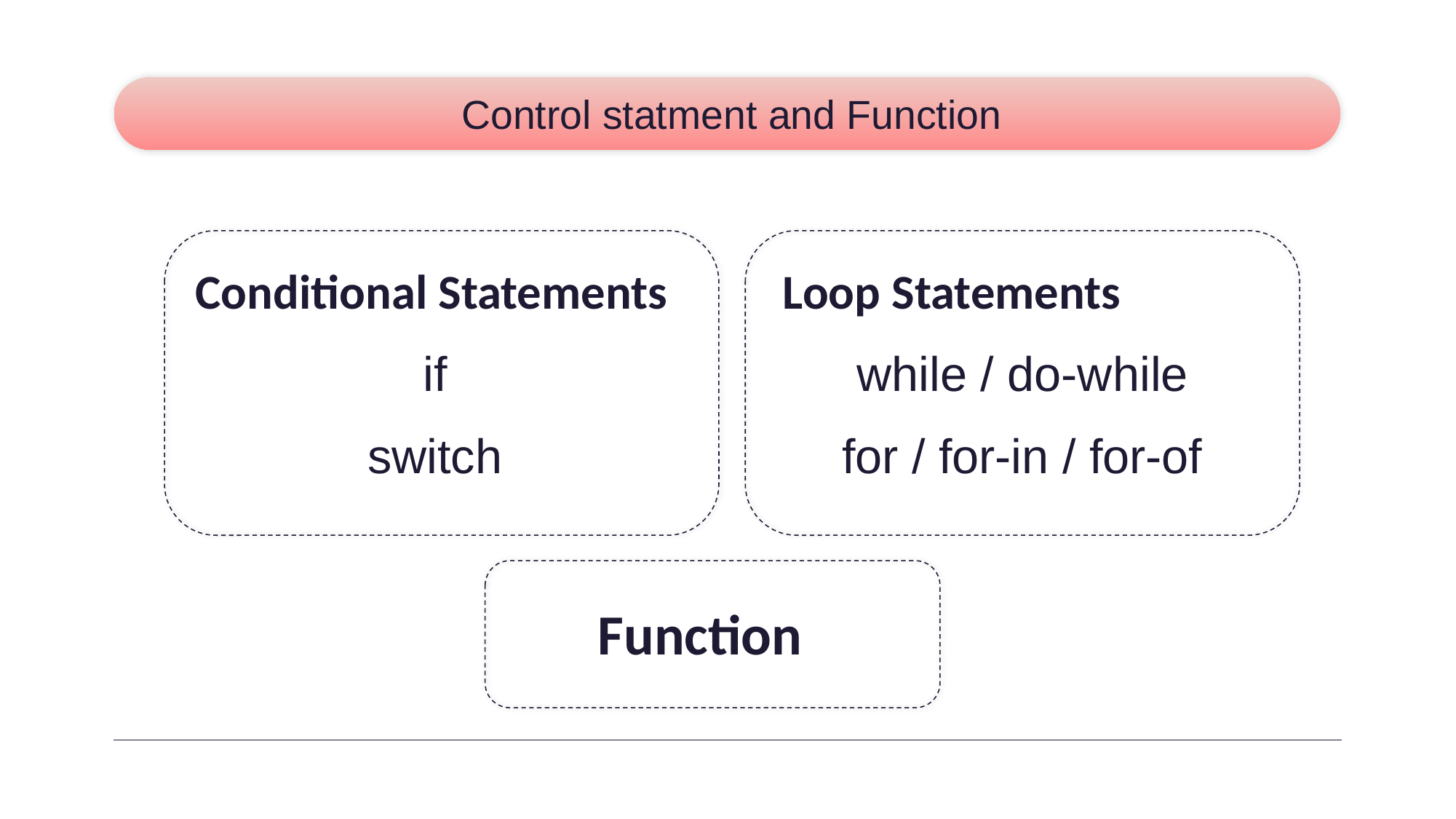

# Control statment and Function

Conditional Statements
if
switch
Loop Statements
while / do-while
for / for-in / for-of

Function